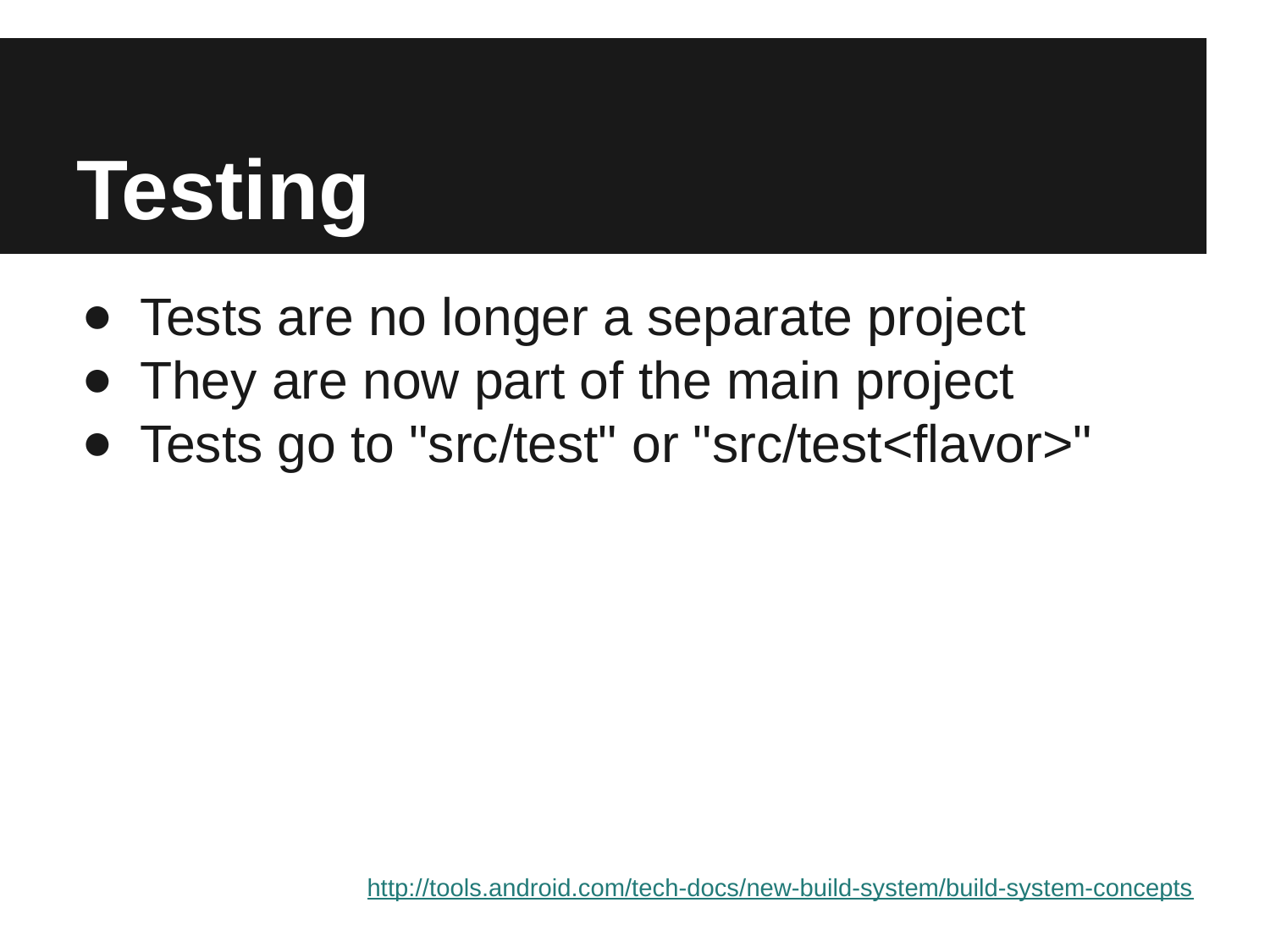

# Testing
Tests are no longer a separate project
They are now part of the main project
Tests go to "src/test" or "src/test<flavor>"
http://tools.android.com/tech-docs/new-build-system/build-system-concepts